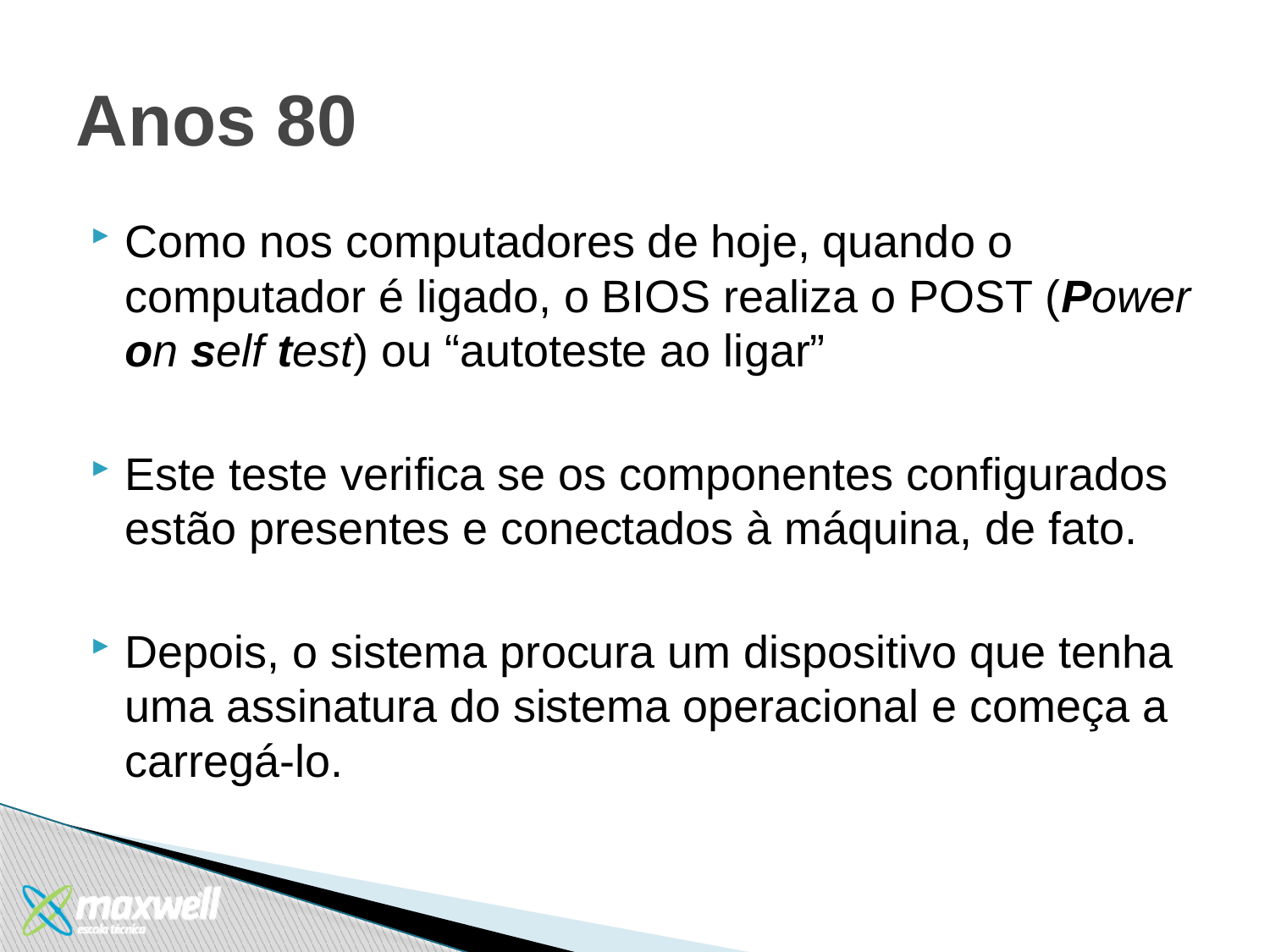

# Anos 80
Como nos computadores de hoje, quando o computador é ligado, o BIOS realiza o POST (Power on self test) ou “autoteste ao ligar”

Este teste verifica se os componentes configurados estão presentes e conectados à máquina, de fato.

Depois, o sistema procura um dispositivo que tenha uma assinatura do sistema operacional e começa a carregá-lo.